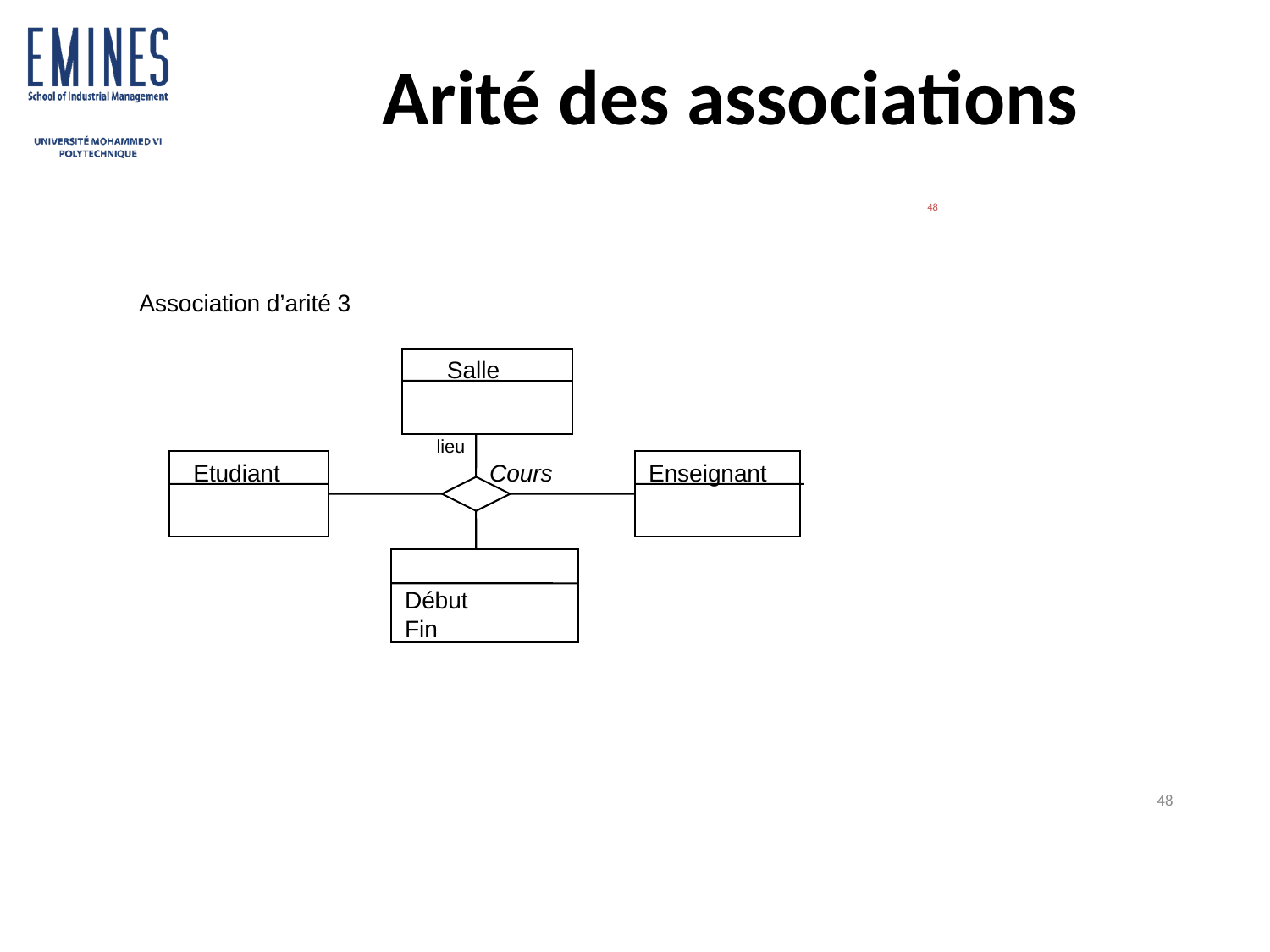

Arité des associations
48
Association d’arité 3

Salle

lieu

Etudiant
Cours
Enseignant

Début
Fin

48